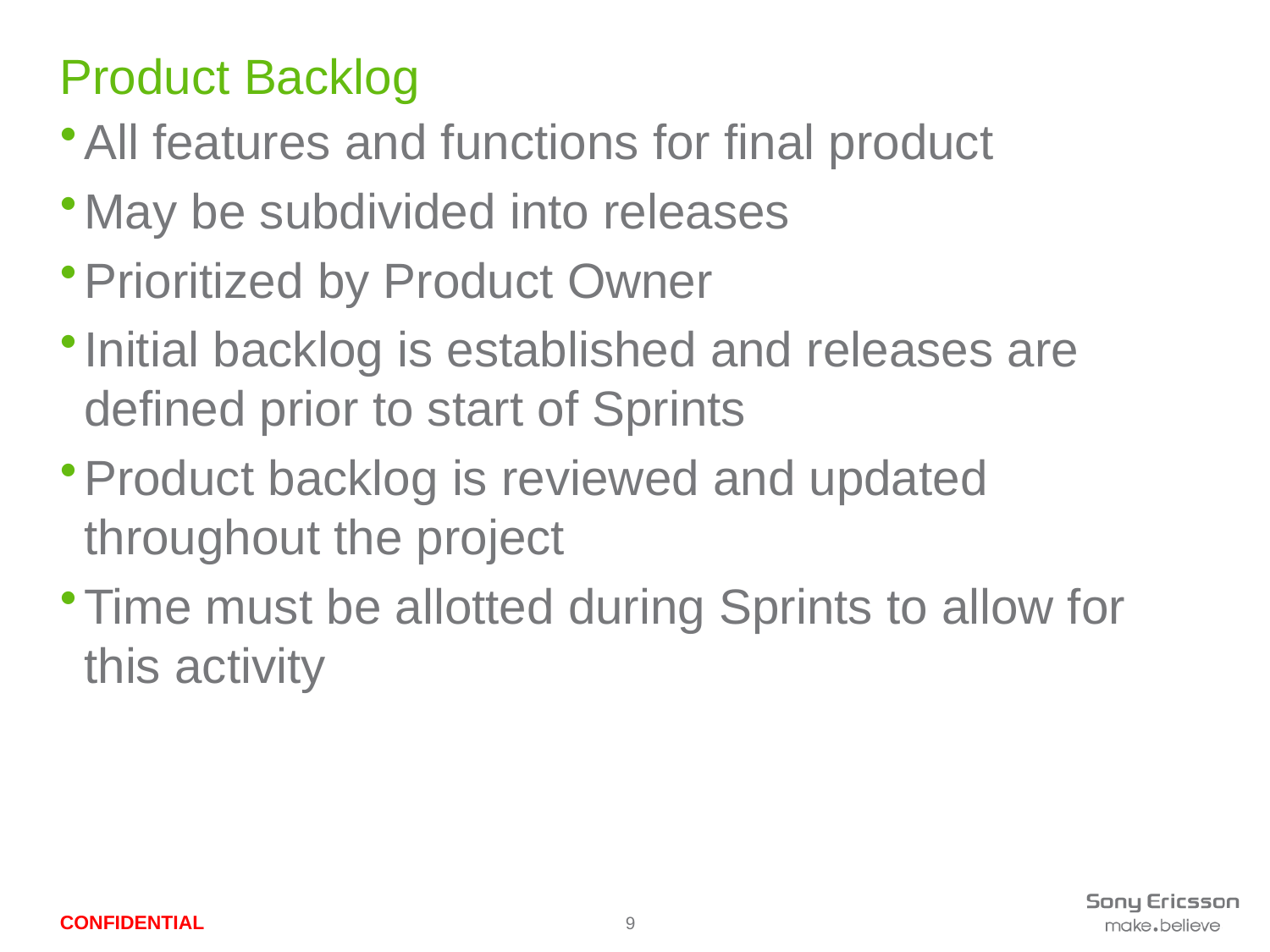

# Product Backlog
All features and functions for final product
May be subdivided into releases
Prioritized by Product Owner
Initial backlog is established and releases are defined prior to start of Sprints
Product backlog is reviewed and updated throughout the project
Time must be allotted during Sprints to allow for this activity